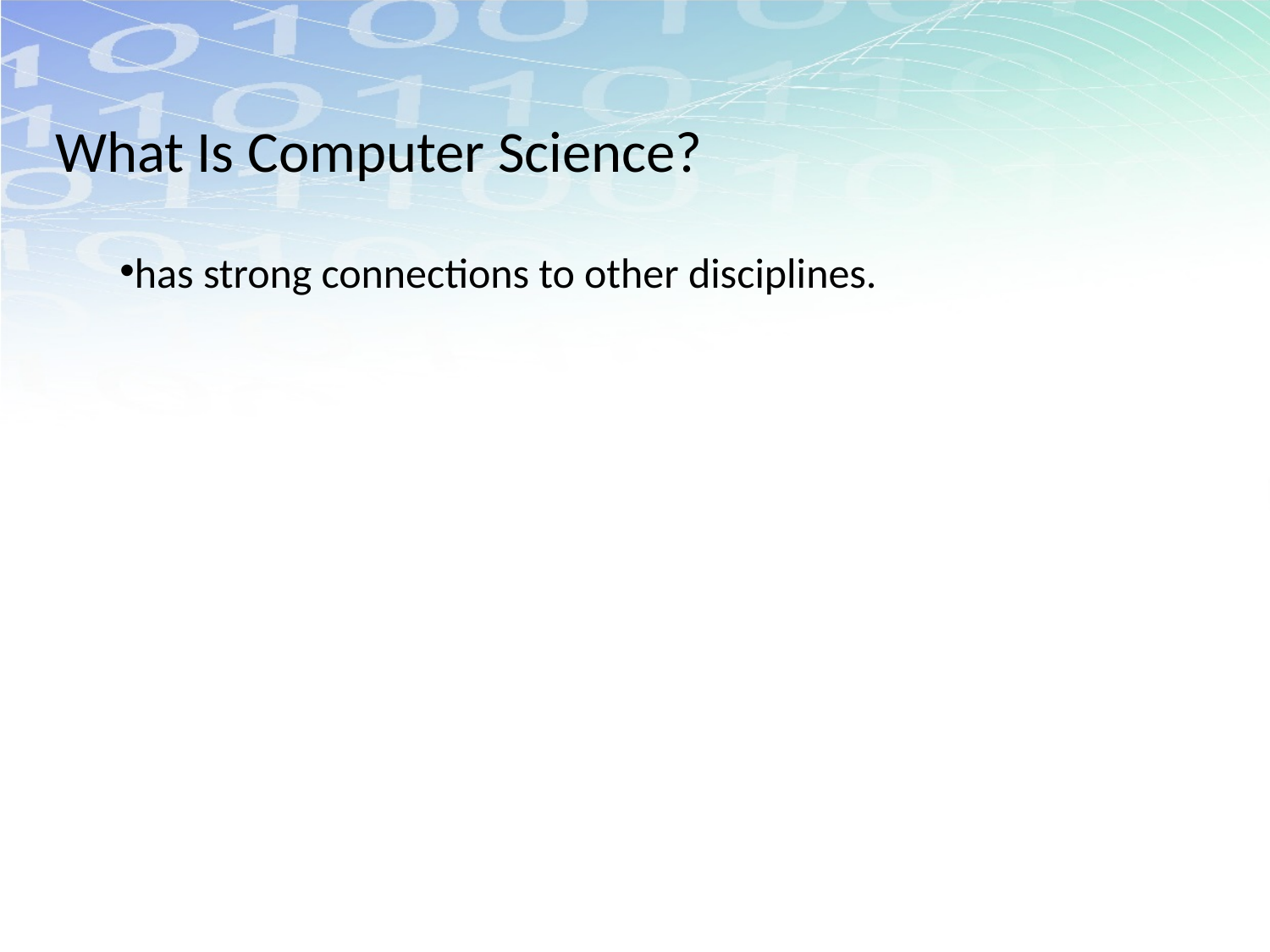

# What Is Computer Science?
has strong connections to other disciplines.